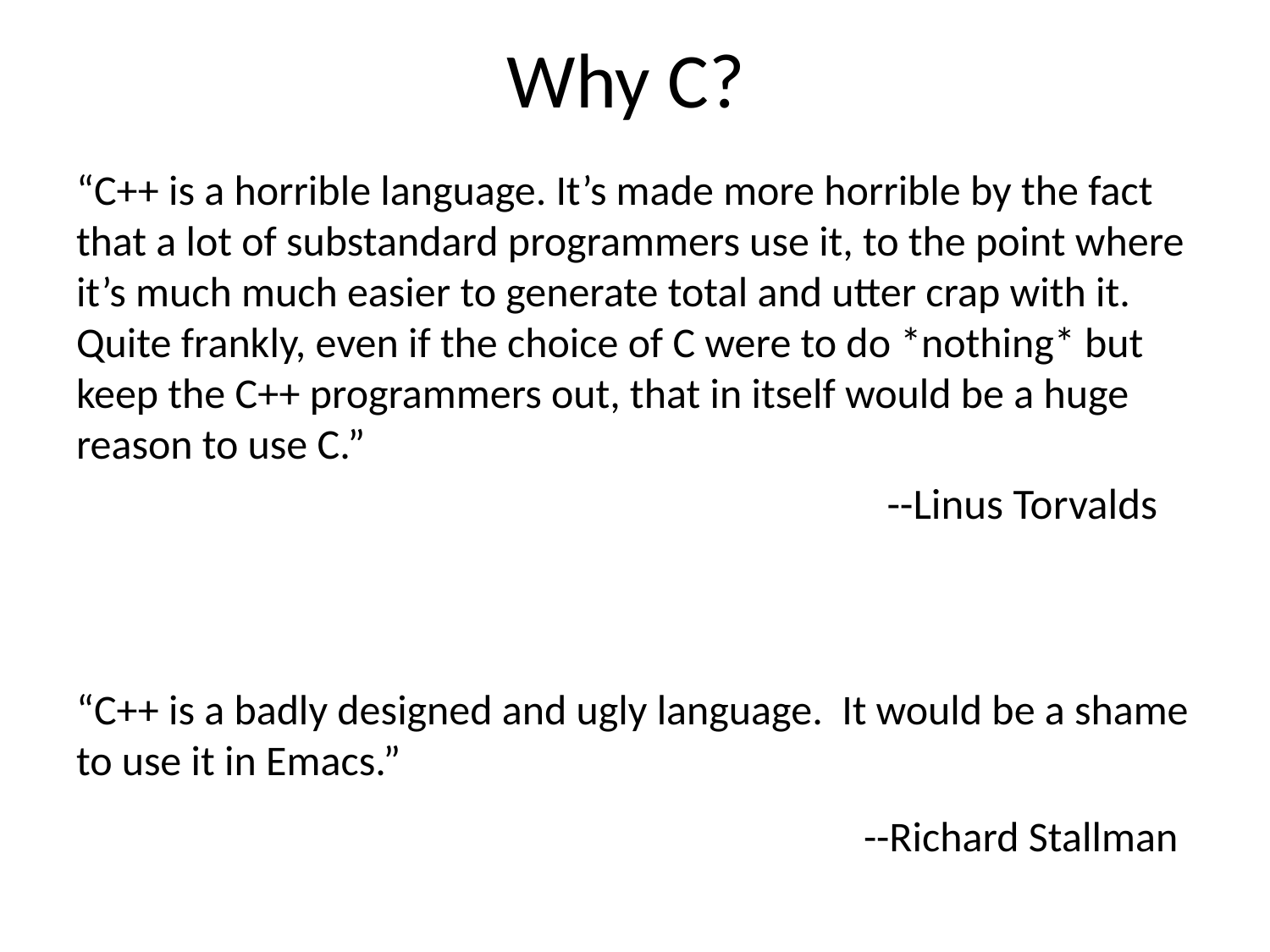

# Why C?
“C++ is a horrible language. It’s made more horrible by the fact that a lot of substandard programmers use it, to the point where it’s much much easier to generate total and utter crap with it. Quite frankly, even if the choice of C were to do *nothing* but keep the C++ programmers out, that in itself would be a huge reason to use C.”
						     --Linus Torvalds

“C++ is a badly designed and ugly language.  It would be a shame to use it in Emacs.”
						  --Richard Stallman